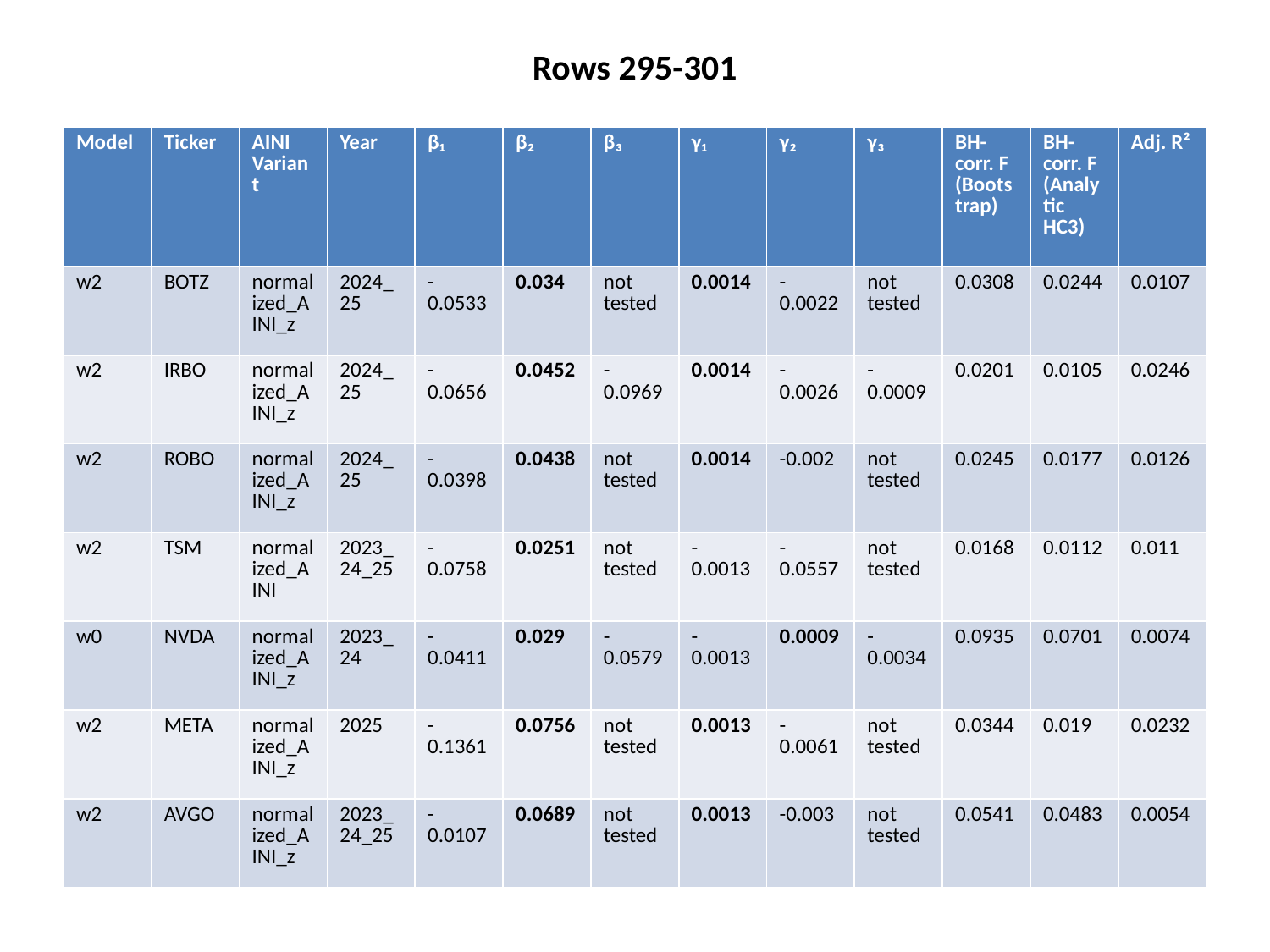

Rows 295-301
#
| Model | Ticker | AINI Variant | Year | β₁ | β₂ | β₃ | γ₁ | γ₂ | γ₃ | BH-corr. F (Bootstrap) | BH-corr. F (Analytic HC3) | Adj. R² |
| --- | --- | --- | --- | --- | --- | --- | --- | --- | --- | --- | --- | --- |
| w2 | BOTZ | normalized\_AINI\_z | 2024\_25 | -0.0533 | 0.034 | not tested | 0.0014 | -0.0022 | not tested | 0.0308 | 0.0244 | 0.0107 |
| w2 | IRBO | normalized\_AINI\_z | 2024\_25 | -0.0656 | 0.0452 | -0.0969 | 0.0014 | -0.0026 | -0.0009 | 0.0201 | 0.0105 | 0.0246 |
| w2 | ROBO | normalized\_AINI\_z | 2024\_25 | -0.0398 | 0.0438 | not tested | 0.0014 | -0.002 | not tested | 0.0245 | 0.0177 | 0.0126 |
| w2 | TSM | normalized\_AINI | 2023\_24\_25 | -0.0758 | 0.0251 | not tested | -0.0013 | -0.0557 | not tested | 0.0168 | 0.0112 | 0.011 |
| w0 | NVDA | normalized\_AINI\_z | 2023\_24 | -0.0411 | 0.029 | -0.0579 | -0.0013 | 0.0009 | -0.0034 | 0.0935 | 0.0701 | 0.0074 |
| w2 | META | normalized\_AINI\_z | 2025 | -0.1361 | 0.0756 | not tested | 0.0013 | -0.0061 | not tested | 0.0344 | 0.019 | 0.0232 |
| w2 | AVGO | normalized\_AINI\_z | 2023\_24\_25 | -0.0107 | 0.0689 | not tested | 0.0013 | -0.003 | not tested | 0.0541 | 0.0483 | 0.0054 |